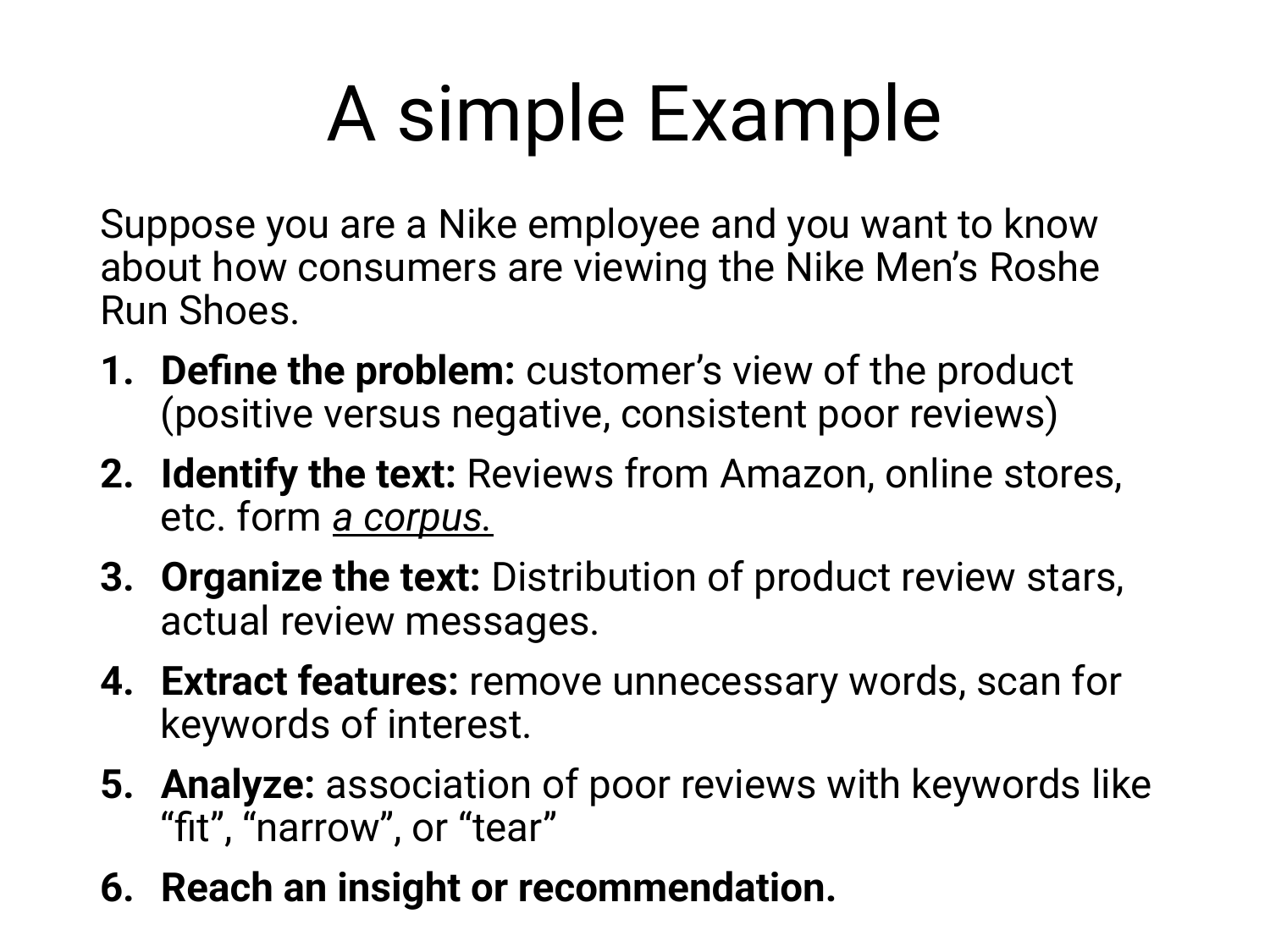

# A simple Example
Suppose you are a Nike employee and you want to know about how consumers are viewing the Nike Men’s Roshe Run Shoes.
Define the problem: customer’s view of the product (positive versus negative, consistent poor reviews)
Identify the text: Reviews from Amazon, online stores, etc. form a corpus.
Organize the text: Distribution of product review stars, actual review messages.
Extract features: remove unnecessary words, scan for keywords of interest.
Analyze: association of poor reviews with keywords like “fit”, “narrow”, or “tear”
Reach an insight or recommendation.